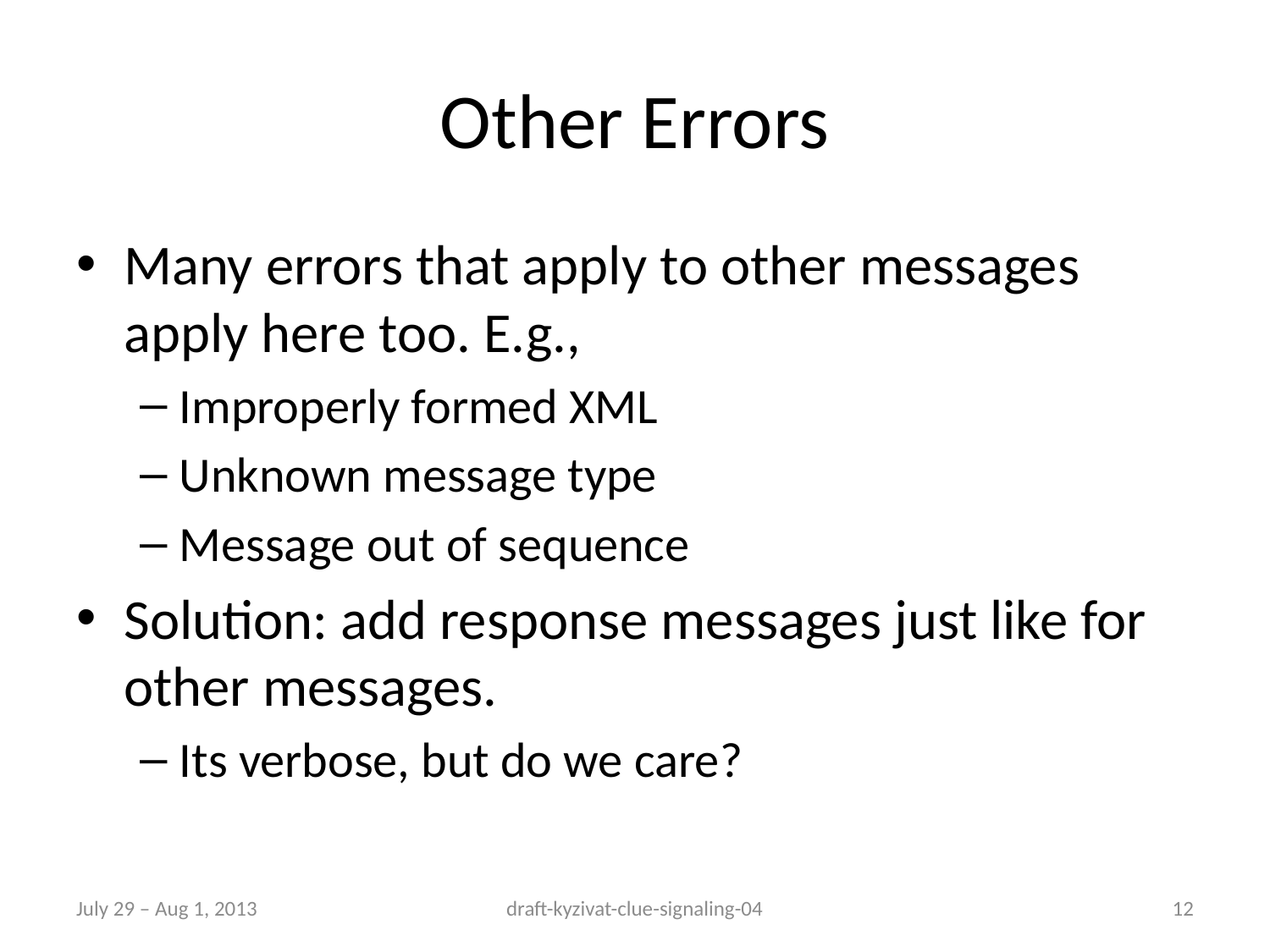

# Other Errors
Many errors that apply to other messages apply here too. E.g.,
Improperly formed XML
Unknown message type
Message out of sequence
Solution: add response messages just like for other messages.
Its verbose, but do we care?
July 29 – Aug 1, 2013
draft-kyzivat-clue-signaling-04
12